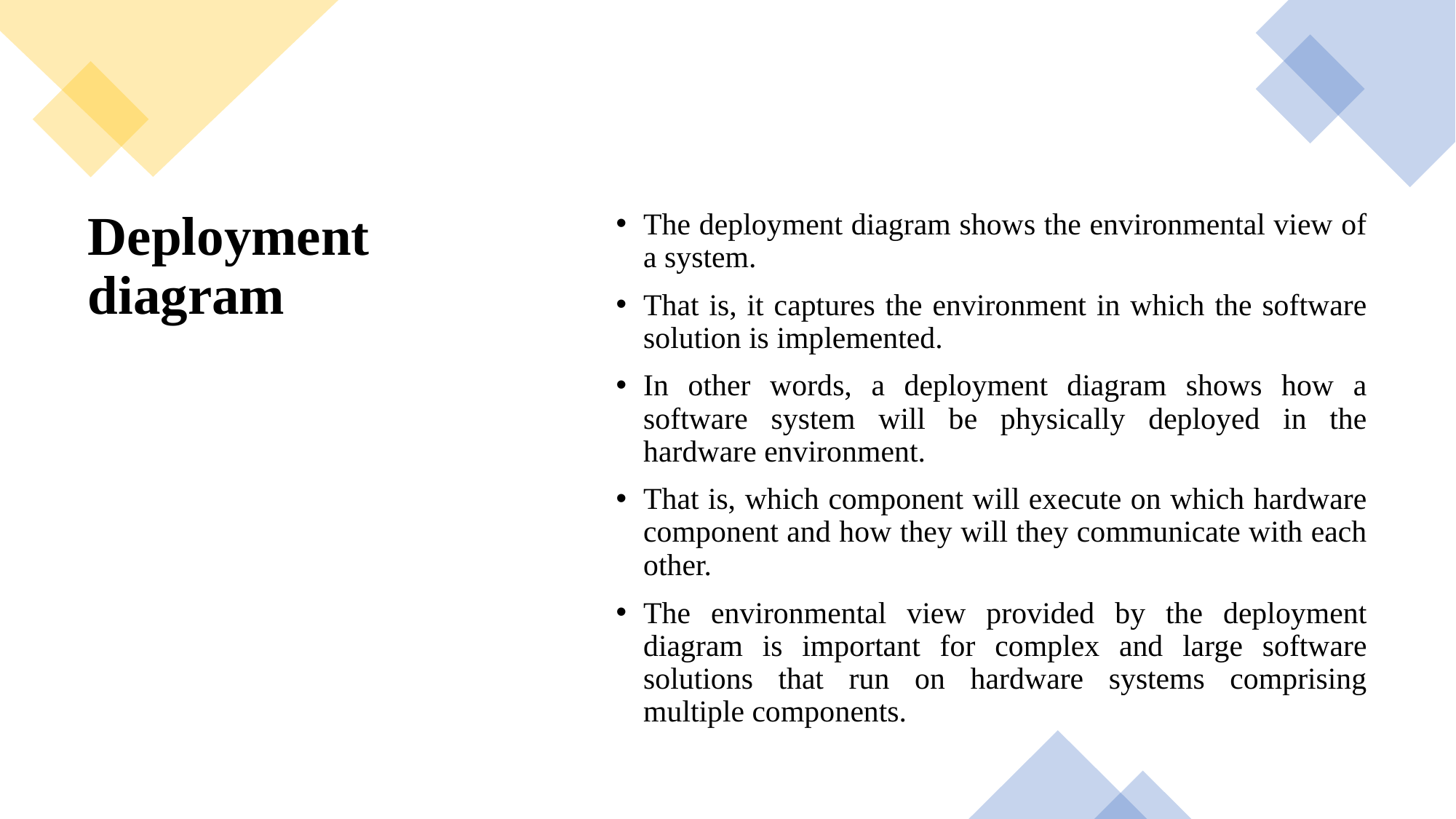

The deployment diagram shows the environmental view of a system.
That is, it captures the environment in which the software solution is implemented.
In other words, a deployment diagram shows how a software system will be physically deployed in the hardware environment.
That is, which component will execute on which hardware component and how they will they communicate with each other.
The environmental view provided by the deployment diagram is important for complex and large software solutions that run on hardware systems comprising multiple components.
# Deployment diagram